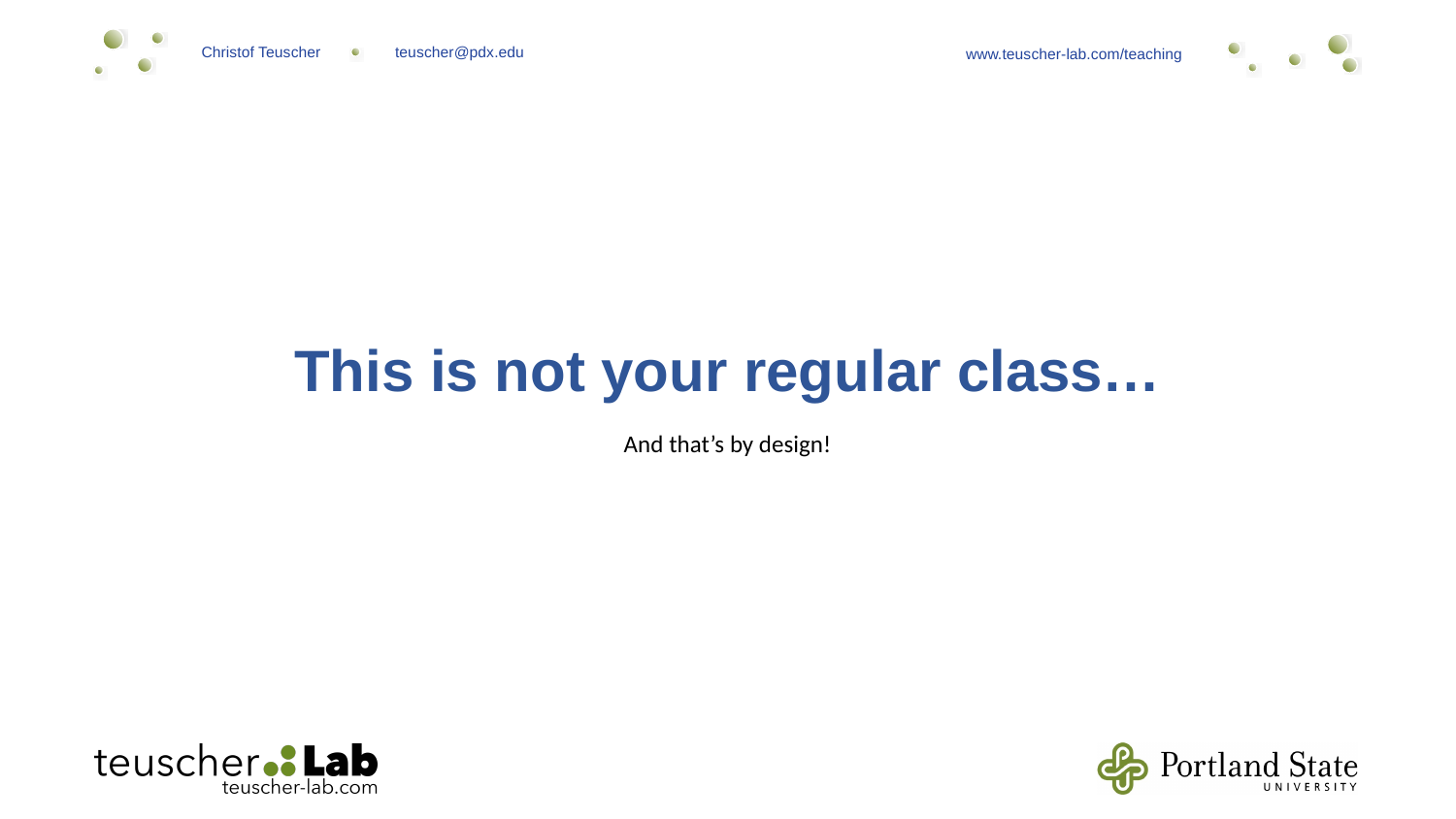

This is not your regular class…
And that’s by design!